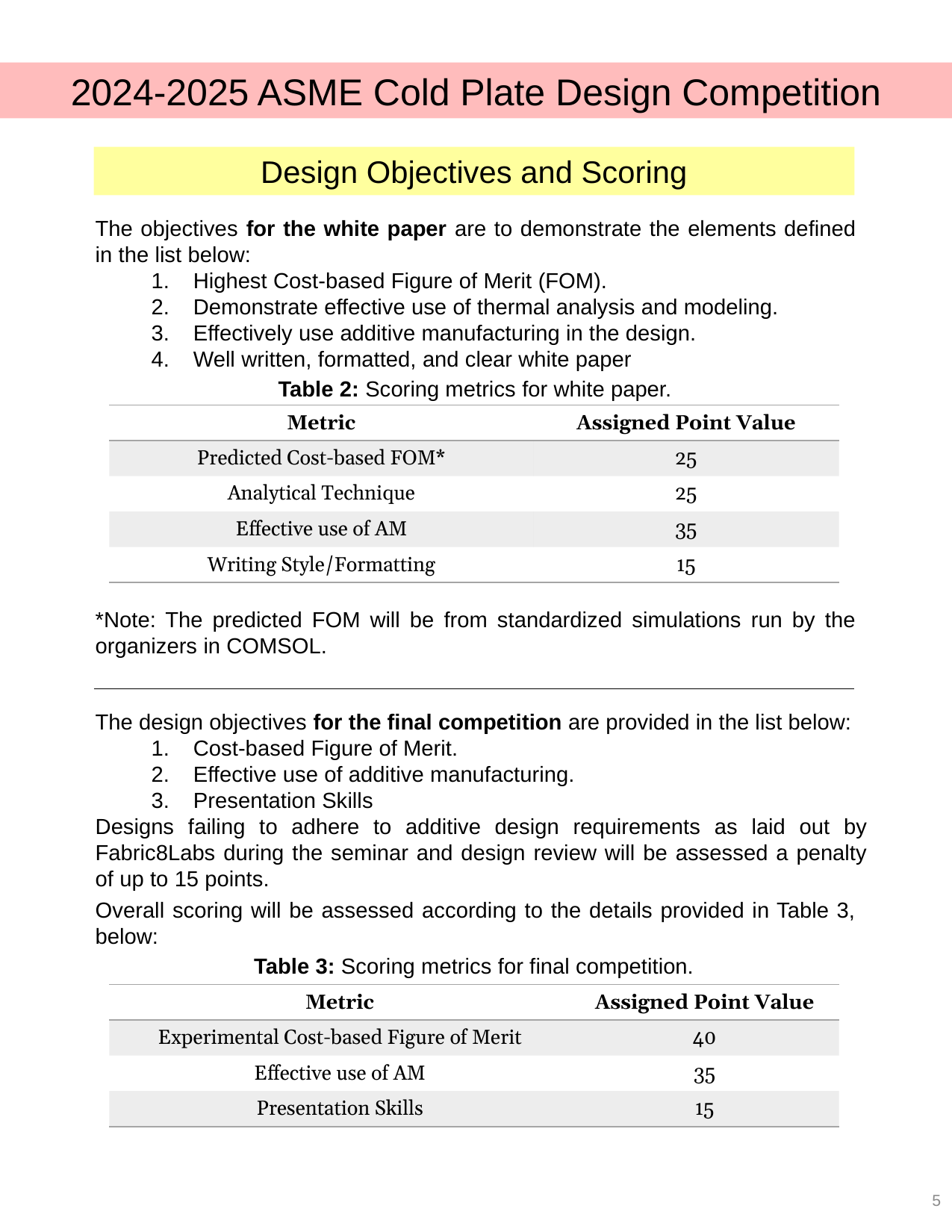

2024-2025 ASME Cold Plate Design Competition
Design Objectives and Scoring
The objectives for the white paper are to demonstrate the elements defined in the list below:
Highest Cost-based Figure of Merit (FOM).
Demonstrate effective use of thermal analysis and modeling.
Effectively use additive manufacturing in the design.
Well written, formatted, and clear white paper

Table 2: Scoring metrics for white paper.
| Metric | Assigned Point Value |
| --- | --- |
| Predicted Cost-based FOM\* | 25 |
| Analytical Technique | 25 |
| Effective use of AM | 35 |
| Writing Style/Formatting | 15 |
*Note: The predicted FOM will be from standardized simulations run by the organizers in COMSOL.
The design objectives for the final competition are provided in the list below:
Cost-based Figure of Merit.
Effective use of additive manufacturing.
Presentation Skills
Designs failing to adhere to additive design requirements as laid out by Fabric8Labs during the seminar and design review will be assessed a penalty of up to 15 points.
Overall scoring will be assessed according to the details provided in Table 3, below:

Table 3: Scoring metrics for final competition.

| Metric | Assigned Point Value |
| --- | --- |
| Experimental Cost-based Figure of Merit | 40 |
| Effective use of AM | 35 |
| Presentation Skills | 15 |
5